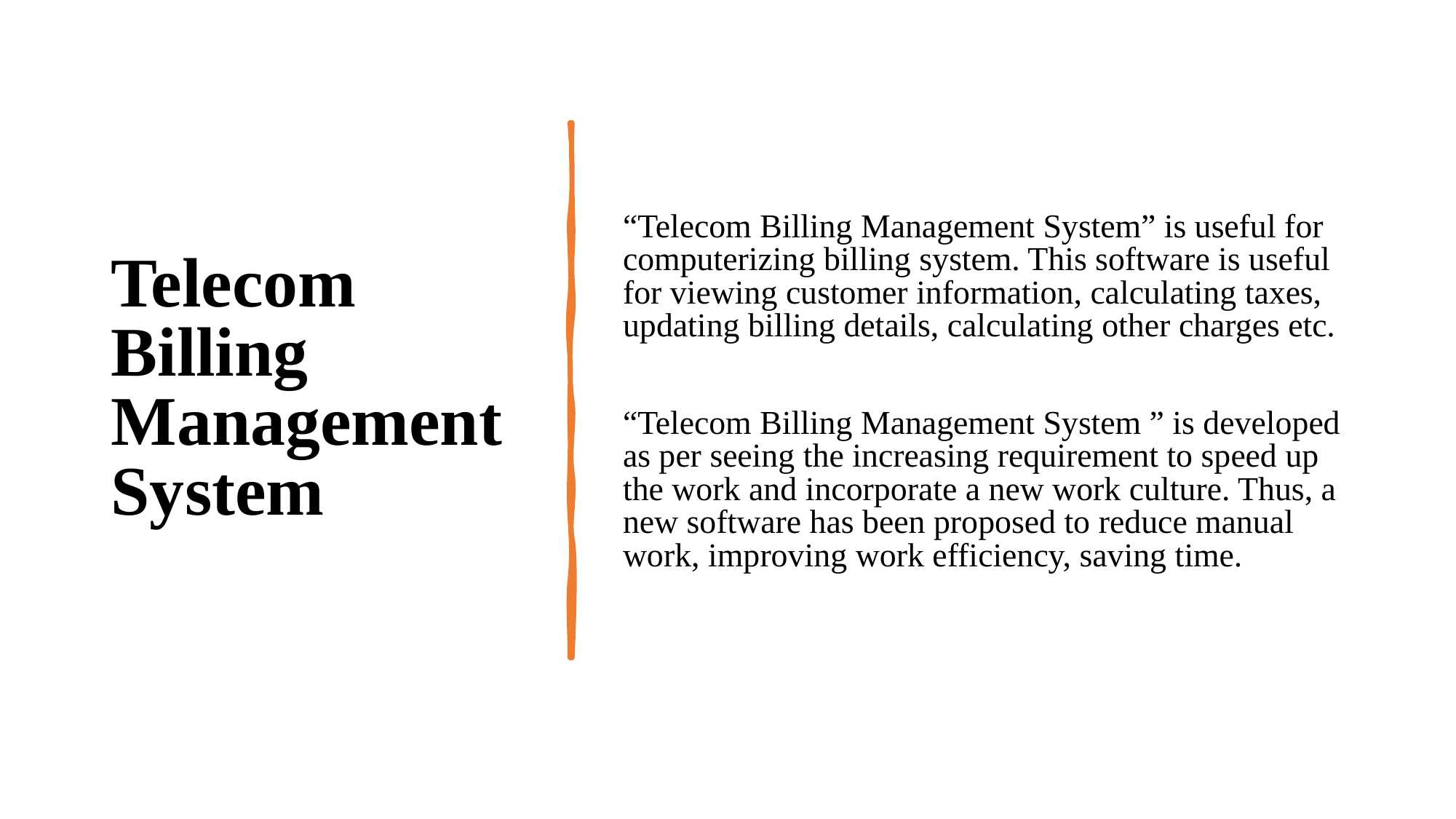

# Telecom Billing Management System

“Telecom Billing Management System” is useful for computerizing billing system. This software is useful for viewing customer information, calculating taxes, updating billing details, calculating other charges etc.

“Telecom Billing Management System ” is developed as per seeing the increasing requirement to speed up the work and incorporate a new work culture. Thus, a new software has been proposed to reduce manual work, improving work efficiency, saving time.